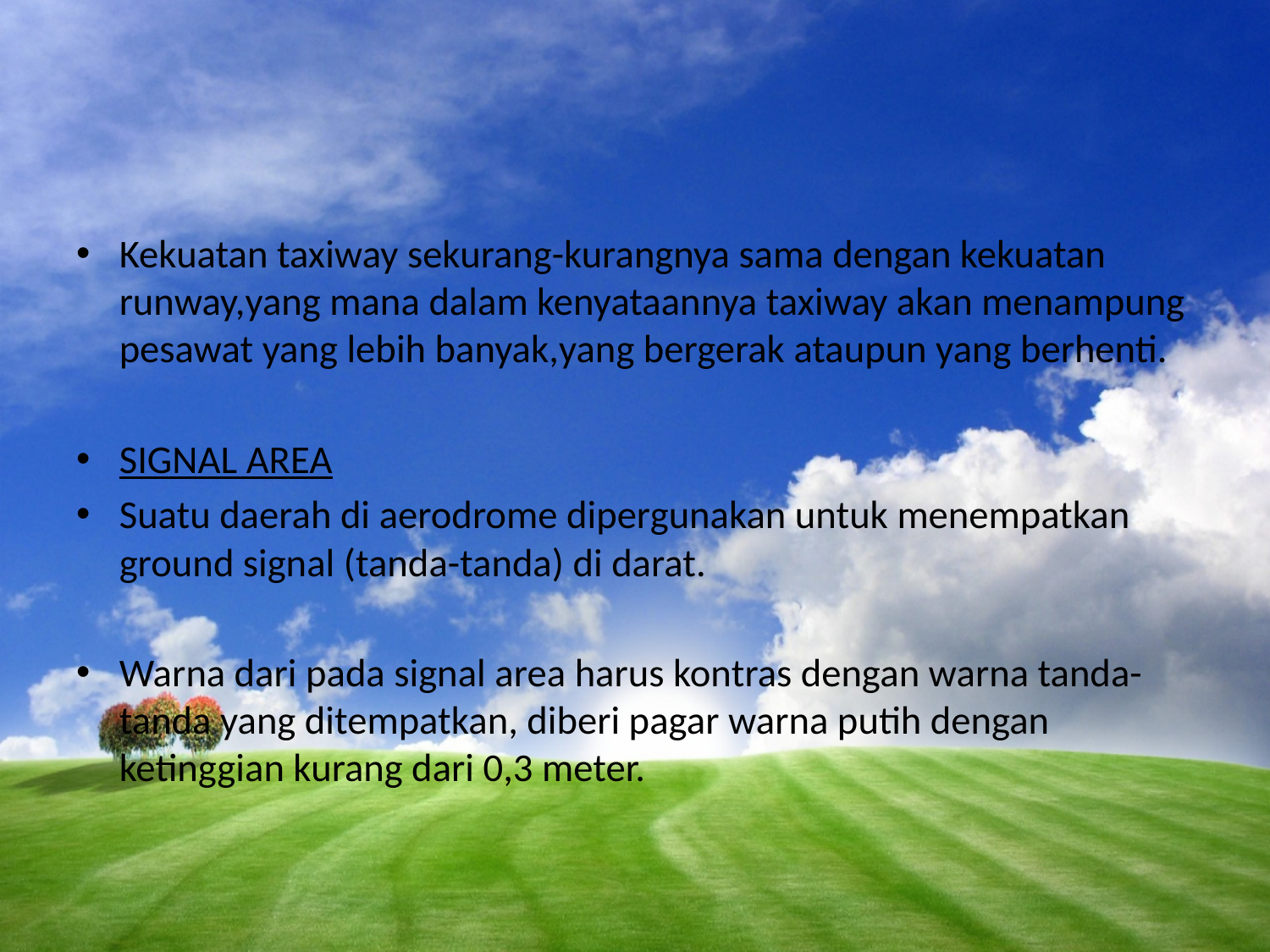

#
Kekuatan taxiway sekurang-kurangnya sama dengan kekuatan runway,yang mana dalam kenyataannya taxiway akan menampung pesawat yang lebih banyak,yang bergerak ataupun yang berhenti.

SIGNAL AREA
Suatu daerah di aerodrome dipergunakan untuk menempatkan ground signal (tanda-tanda) di darat.

Warna dari pada signal area harus kontras dengan warna tanda-tanda yang ditempatkan, diberi pagar warna putih dengan ketinggian kurang dari 0,3 meter.